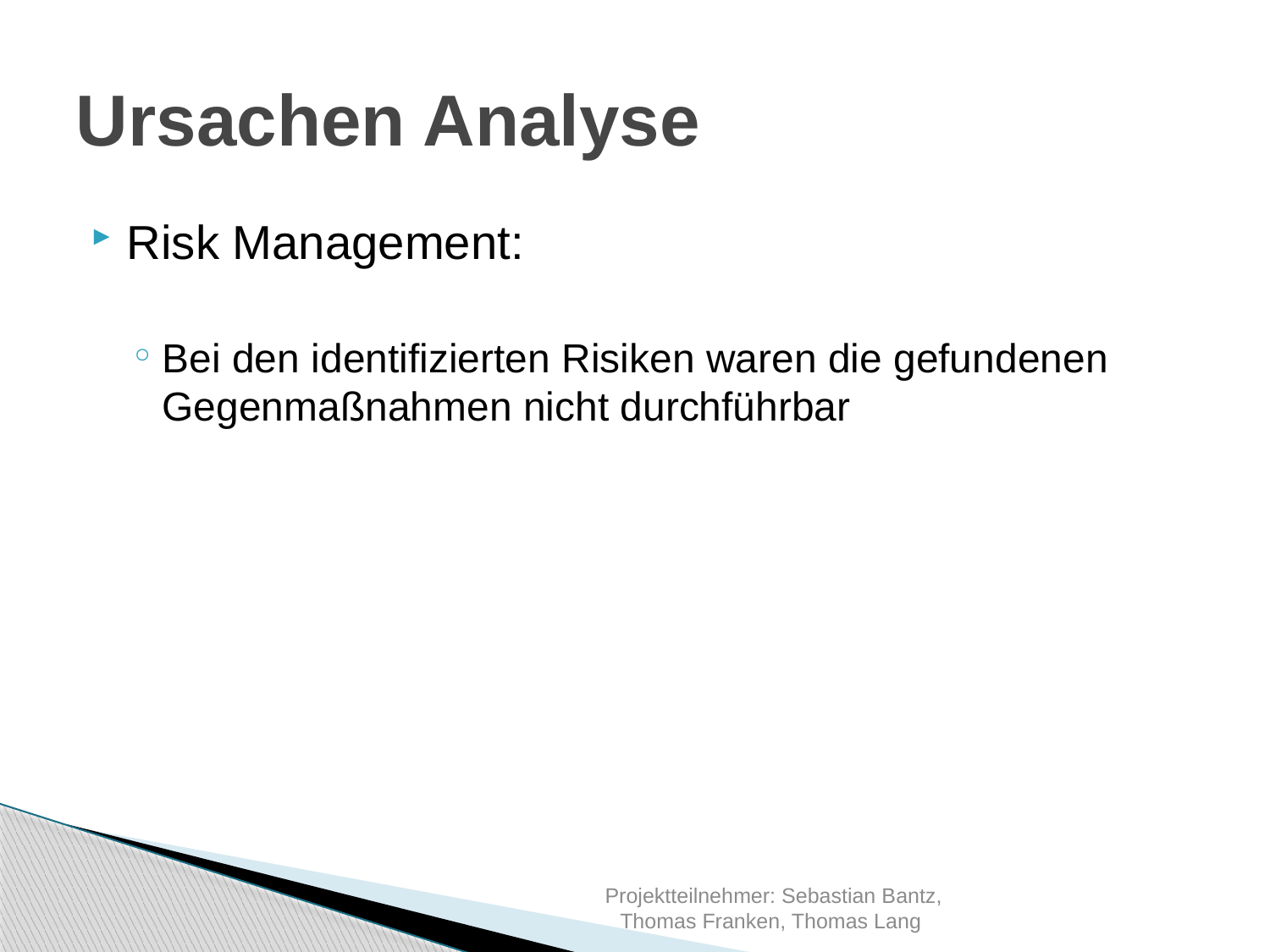

# Ursachen Analyse
Risk Management:
Bei den identifizierten Risiken waren die gefundenen Gegenmaßnahmen nicht durchführbar